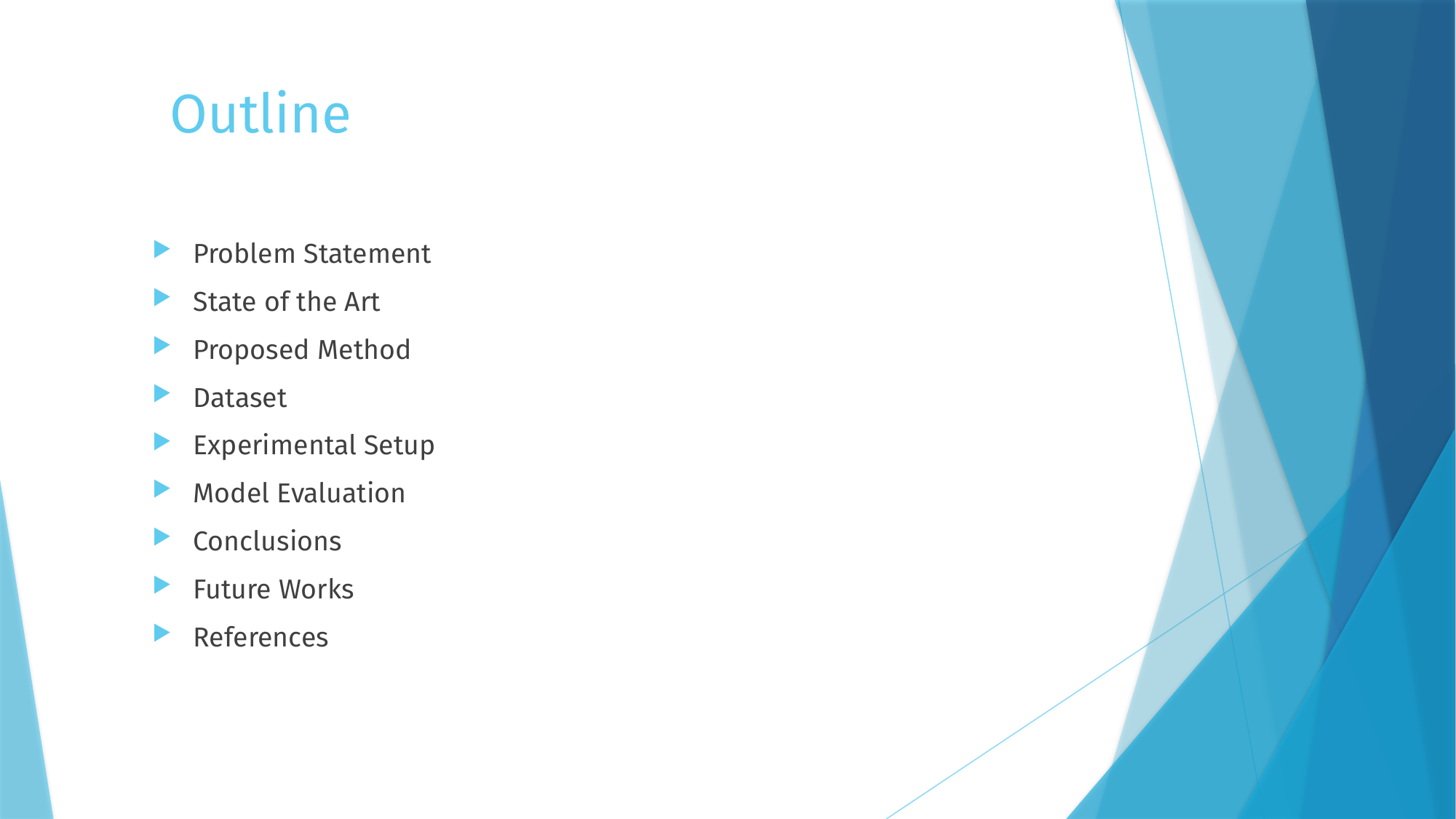

# Outline
Problem Statement
State of the Art
Proposed Method
Dataset
Experimental Setup
Model Evaluation
Conclusions
Future Works
References